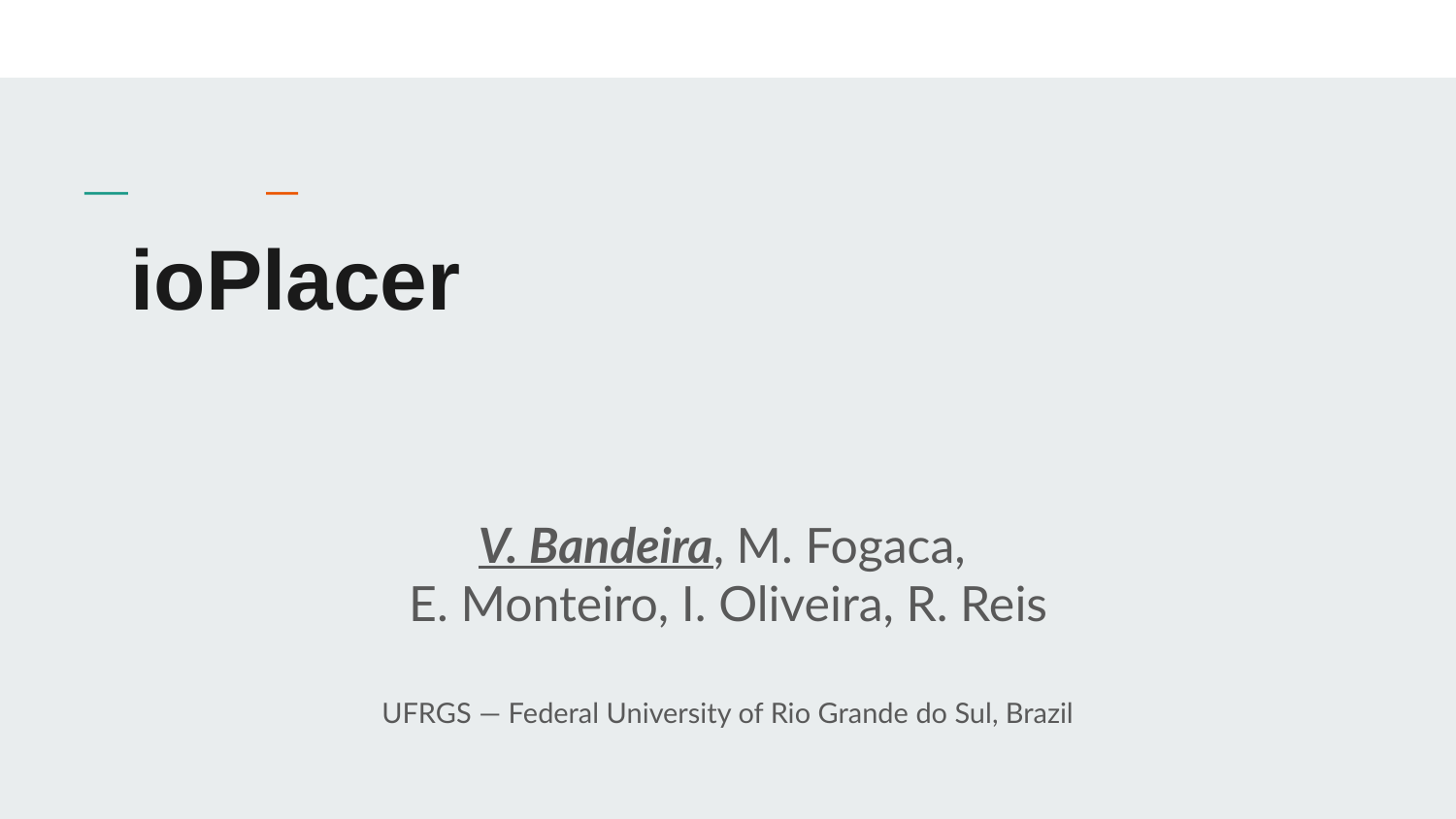

# ioPlacer
V. Bandeira, M. Fogaca,
E. Monteiro, I. Oliveira, R. Reis
UFRGS — Federal University of Rio Grande do Sul, Brazil